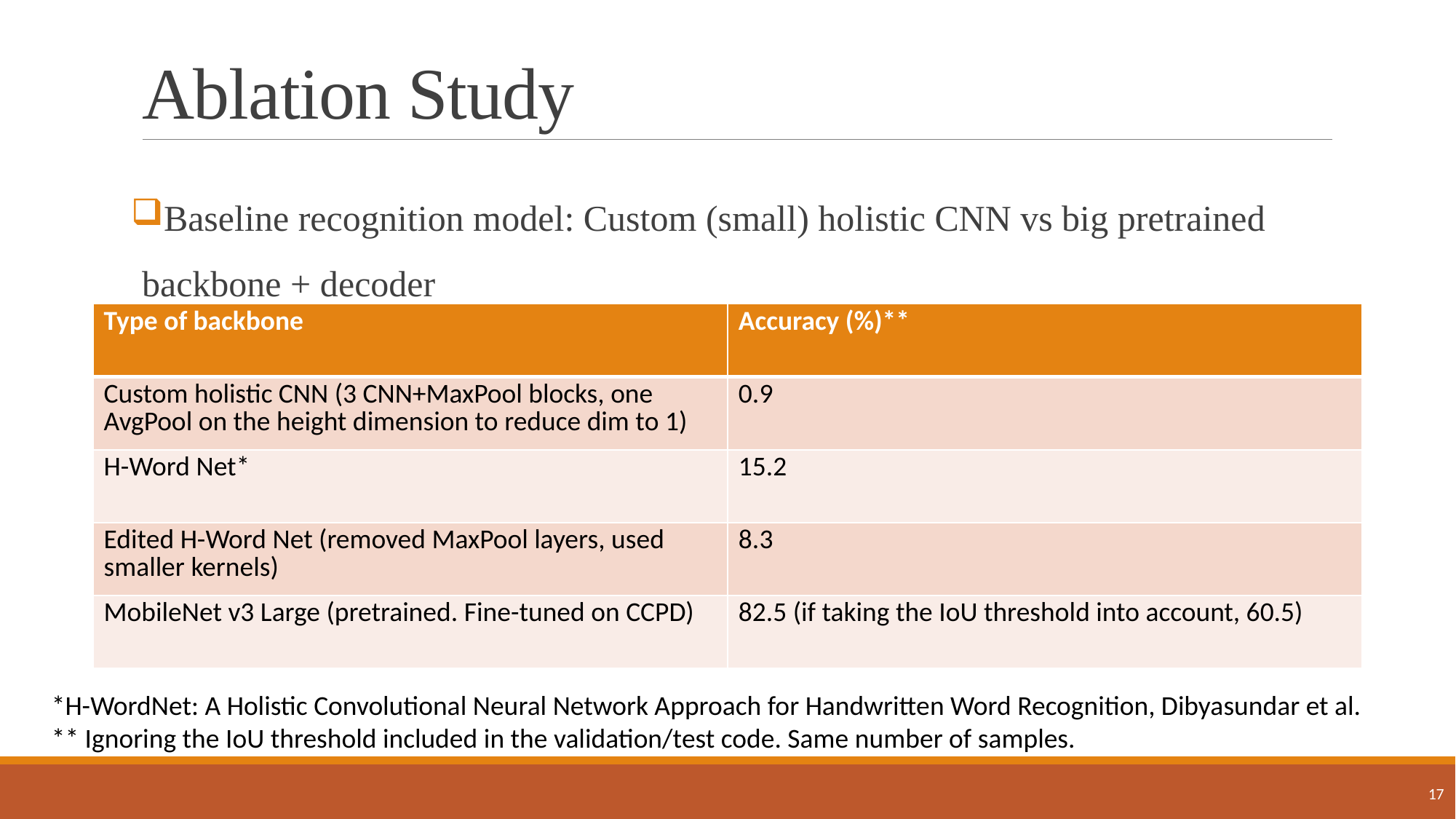

# Ablation Study
Baseline recognition model: Custom (small) holistic CNN vs big pretrained backbone + decoder

| Type of backbone | Accuracy (%)\*\* |
| --- | --- |
| Custom holistic CNN (3 CNN+MaxPool blocks, one AvgPool on the height dimension to reduce dim to 1) | 0.9 |
| H-Word Net\* | 15.2 |
| Edited H-Word Net (removed MaxPool layers, used smaller kernels) | 8.3 |
| MobileNet v3 Large (pretrained. Fine-tuned on CCPD) | 82.5 (if taking the IoU threshold into account, 60.5) |
*H-WordNet: A Holistic Convolutional Neural Network Approach for Handwritten Word Recognition, Dibyasundar et al.
** Ignoring the IoU threshold included in the validation/test code. Same number of samples.
17